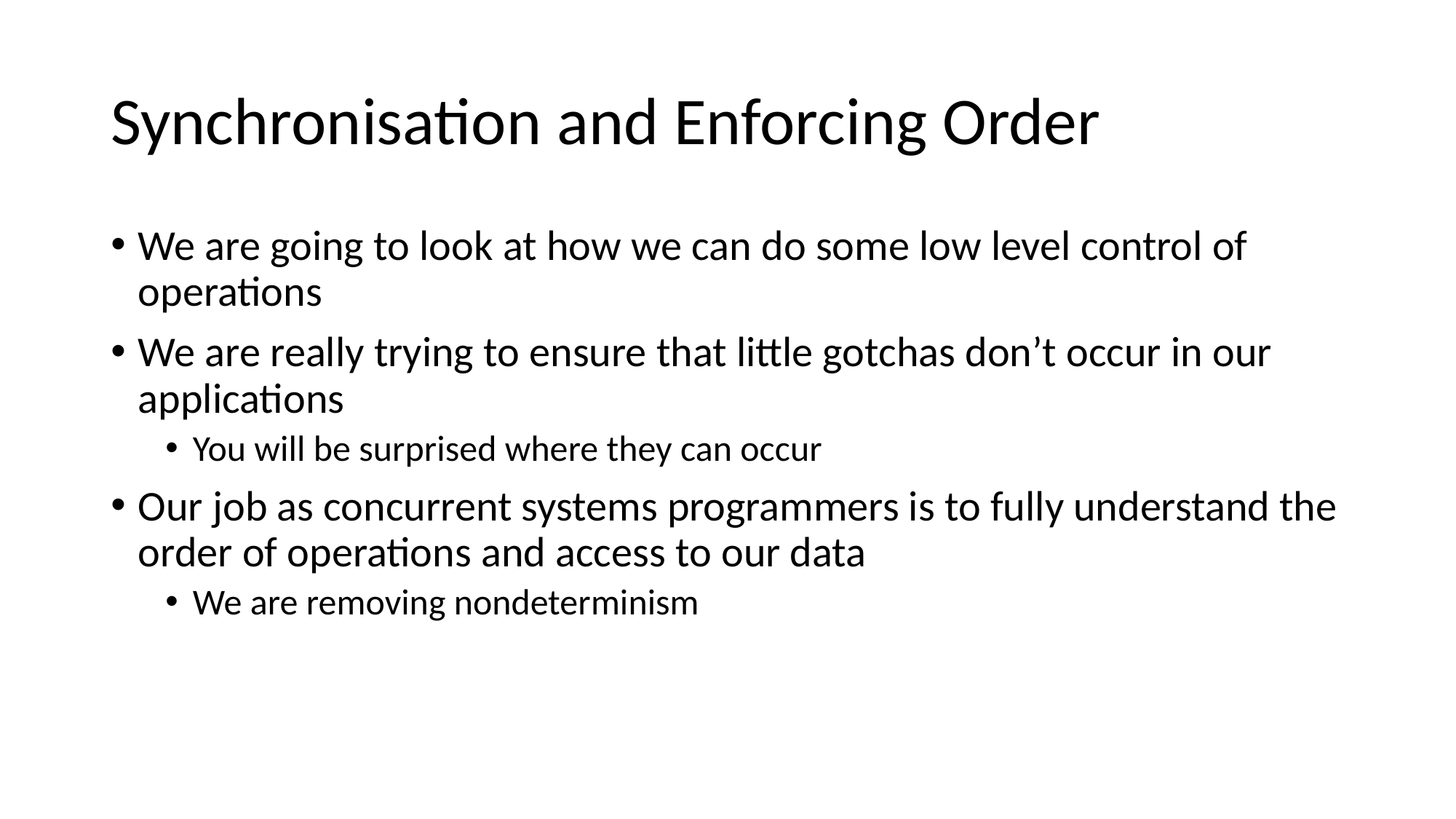

# Synchronisation and Enforcing Order
We are going to look at how we can do some low level control of operations
We are really trying to ensure that little gotchas don’t occur in our applications
You will be surprised where they can occur
Our job as concurrent systems programmers is to fully understand the order of operations and access to our data
We are removing nondeterminism